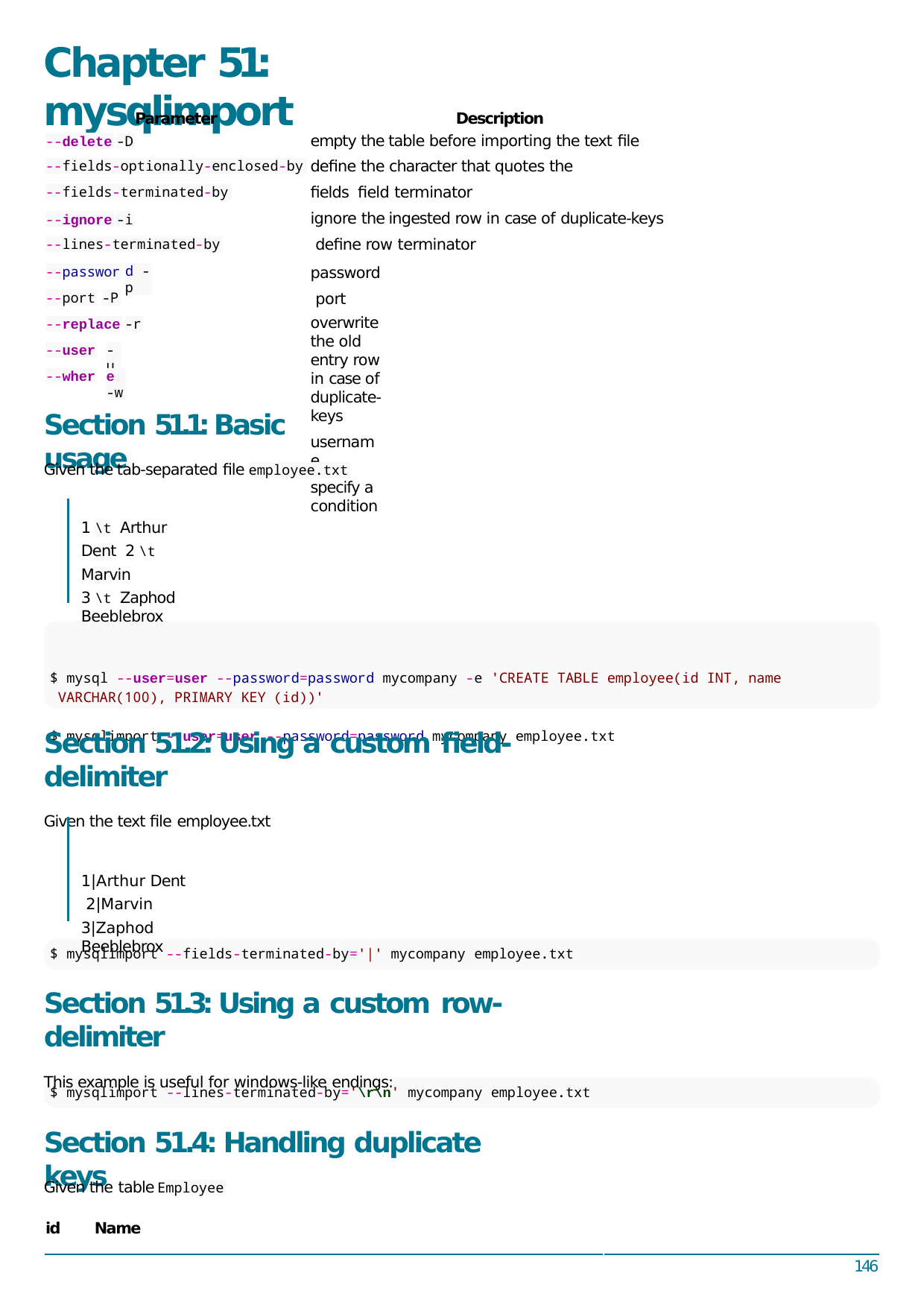

# Chapter 51: mysqlimport
Description
empty the table before importing the text ﬁle
deﬁne the character that quotes the ﬁelds  ﬁeld terminator
ignore the ingested row in case of duplicate-keys  deﬁne row terminator
password  port
overwrite the old entry row in case of duplicate-keys
username
specify a condition
Parameter
--delete
-D
--fields-optionally-enclosed-by
--fields-terminated-by
--ignore
-i
--lines-terminated-by
--passwor
d -p
--port
-P
--replace
-r
--user
-u
--wher
e -w
Section 51.1: Basic usage
Given the tab-separated ﬁle
employee.txt

1 \t Arthur Dent  2 \t Marvin
3 \t Zaphod Beeblebrox

$ mysql --user=user --password=password mycompany -e 'CREATE TABLE employee(id INT, name  VARCHAR(100), PRIMARY KEY (id))'

$ mysqlimport --user=user --password=password mycompany employee.txt

Section 51.2: Using a custom ﬁeld-delimiter
Given the text ﬁle employee.txt

1|Arthur Dent  2|Marvin
3|Zaphod Beeblebrox

$ mysqlimport --fields-terminated-by='|' mycompany employee.txt
Section 51.3: Using a custom row-delimiter
This example is useful for windows-like endings:

$ mysqlimport --lines-terminated-by='\r\n' mycompany employee.txt
Section 51.4: Handling duplicate keys
Given the table

id	Name
Employee

146